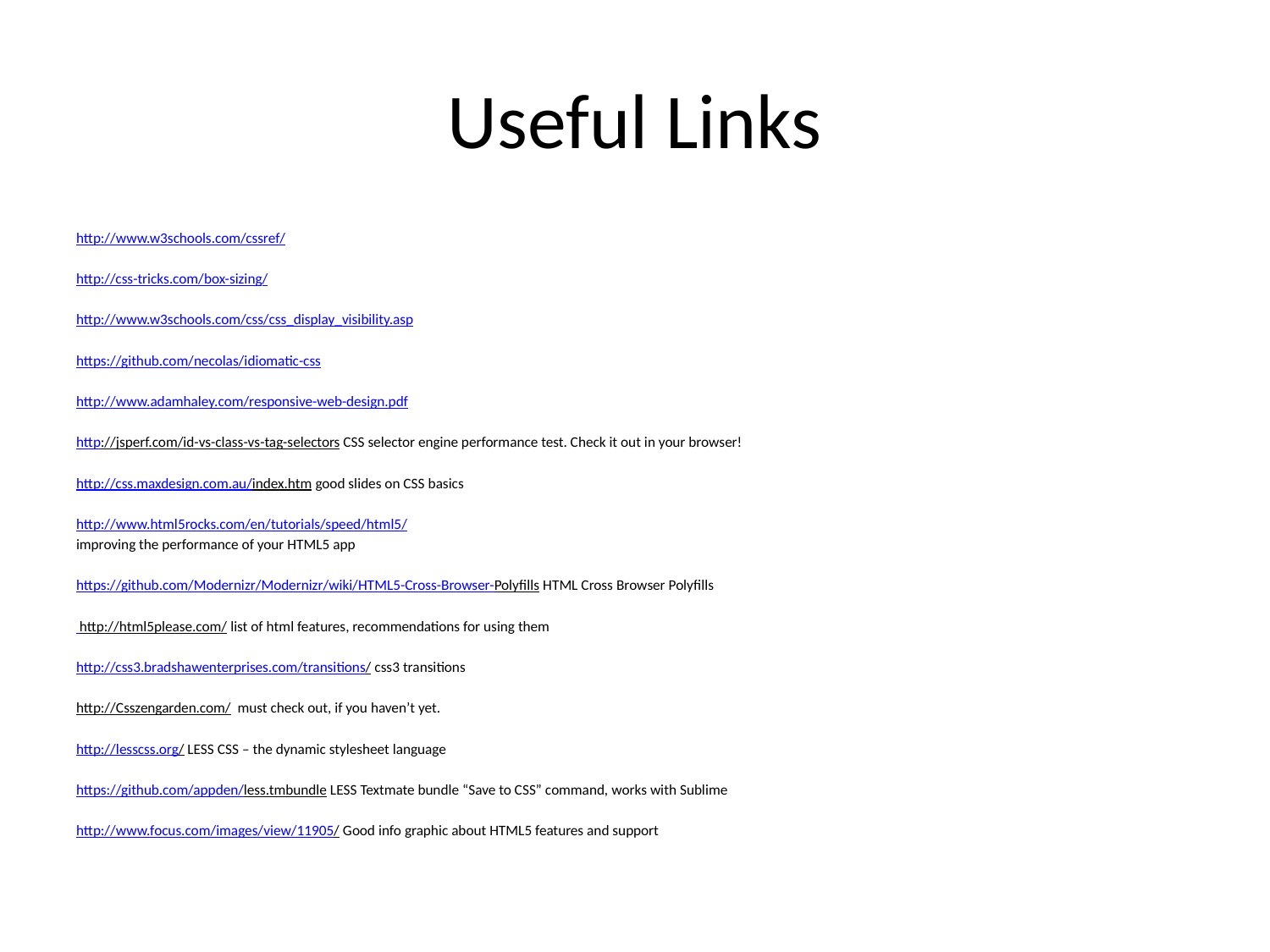

# Useful Links
http://www.w3schools.com/cssref/

http://css-tricks.com/box-sizing/

http://www.w3schools.com/css/css_display_visibility.asp

https://github.com/necolas/idiomatic-css

http://www.adamhaley.com/responsive-web-design.pdf

http://jsperf.com/id-vs-class-vs-tag-selectors CSS selector engine performance test. Check it out in your browser!

http://css.maxdesign.com.au/index.htm good slides on CSS basics

http://www.html5rocks.com/en/tutorials/speed/html5/
improving the performance of your HTML5 app

https://github.com/Modernizr/Modernizr/wiki/HTML5-Cross-Browser-Polyfills HTML Cross Browser Polyfills

 http://html5please.com/ list of html features, recommendations for using them

http://css3.bradshawenterprises.com/transitions/ css3 transitions

http://Csszengarden.com/  must check out, if you haven’t yet.

http://lesscss.org/ LESS CSS – the dynamic stylesheet language

https://github.com/appden/less.tmbundle LESS Textmate bundle “Save to CSS” command, works with Sublime

http://www.focus.com/images/view/11905/ Good info graphic about HTML5 features and support